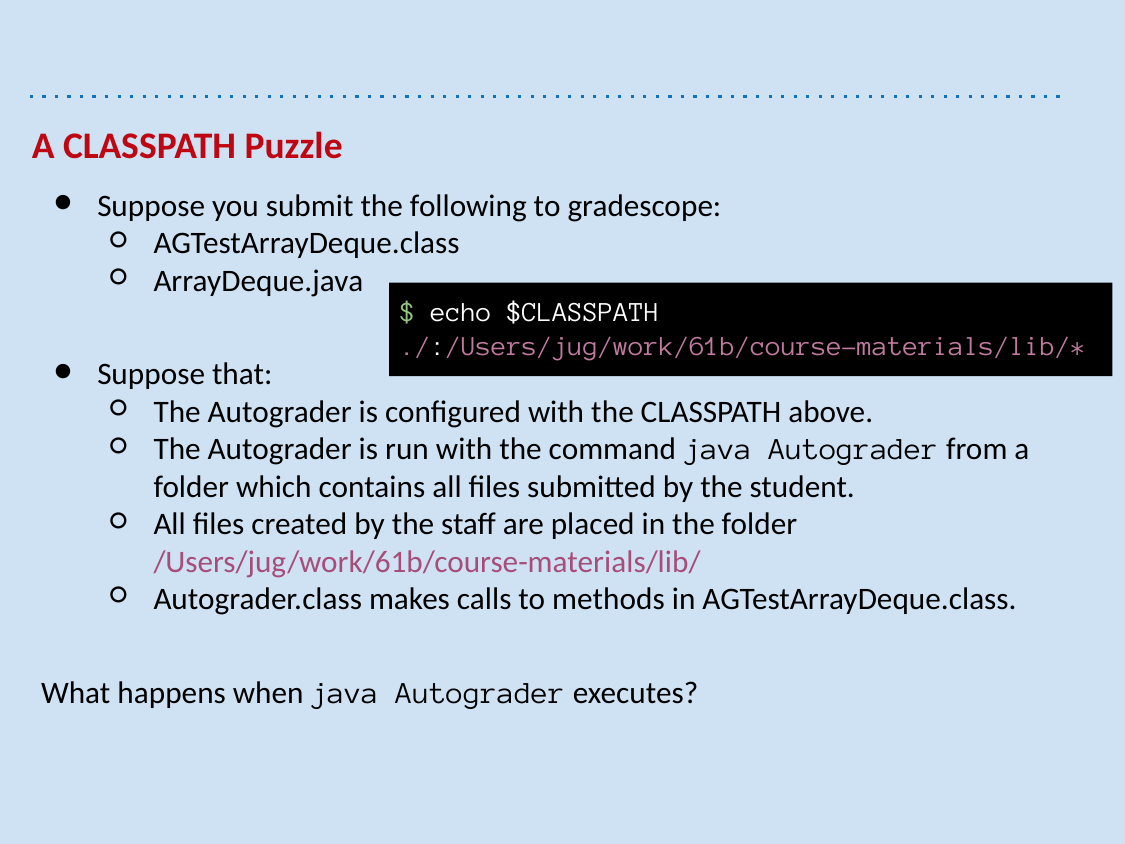

# A CLASSPATH Puzzle
Suppose you submit the following to gradescope:
AGTestArrayDeque.class
ArrayDeque.java

Suppose that:
The Autograder is configured with the CLASSPATH above.
The Autograder is run with the command java Autograder from a folder which contains all files submitted by the student.
All files created by the staff are placed in the folder /Users/jug/work/61b/course-materials/lib/
Autograder.class makes calls to methods in AGTestArrayDeque.class.

What happens when java Autograder executes?
$ echo $CLASSPATH
./:/Users/jug/work/61b/course-materials/lib/*